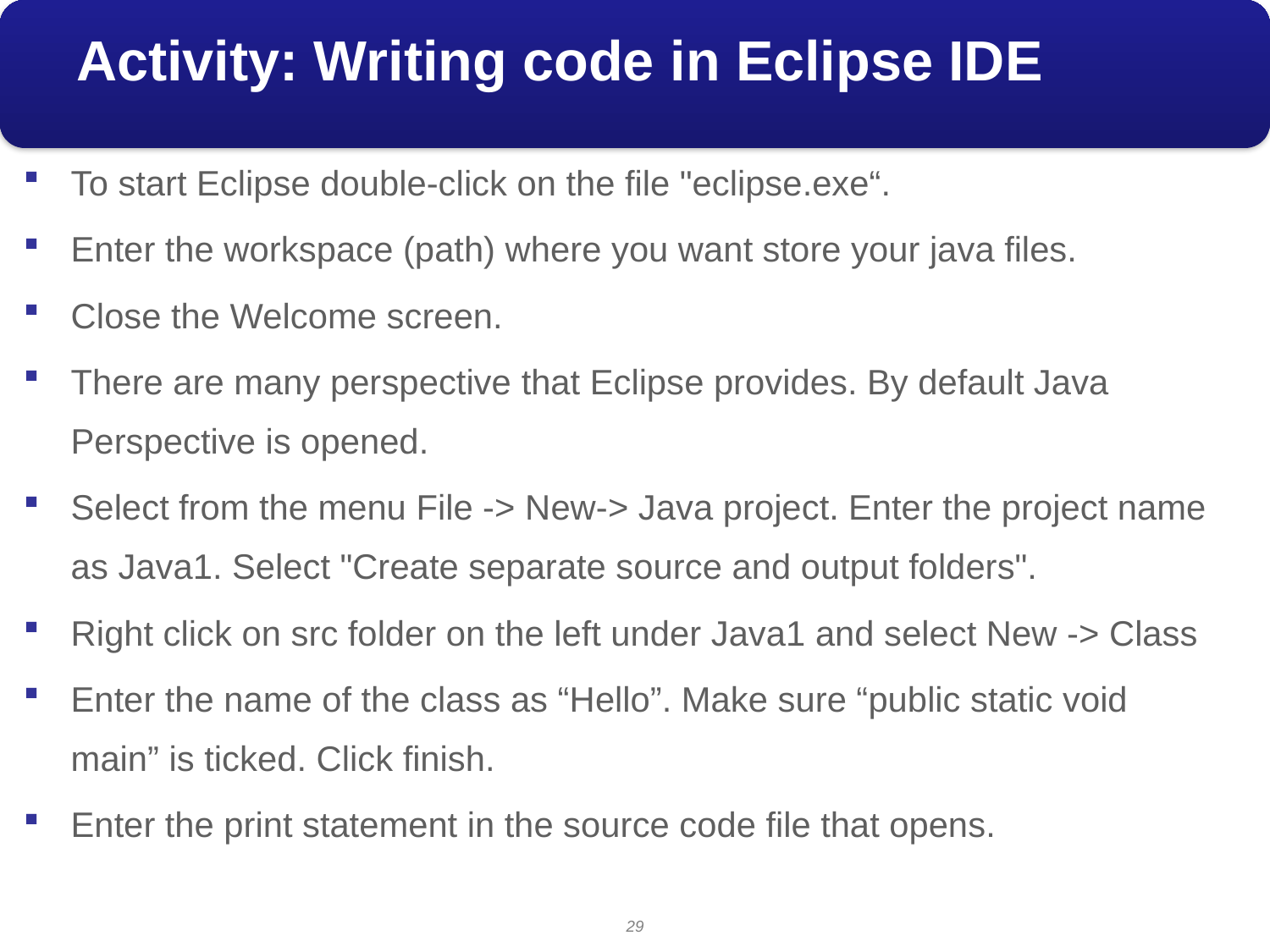

# Activity: Writing code in Eclipse IDE
To start Eclipse double-click on the file "eclipse.exe“.
Enter the workspace (path) where you want store your java files.
Close the Welcome screen.
There are many perspective that Eclipse provides. By default Java Perspective is opened.
Select from the menu File -> New-> Java project. Enter the project name as Java1. Select "Create separate source and output folders".
Right click on src folder on the left under Java1 and select New -> Class
Enter the name of the class as “Hello”. Make sure “public static void main” is ticked. Click finish.
Enter the print statement in the source code file that opens.
29